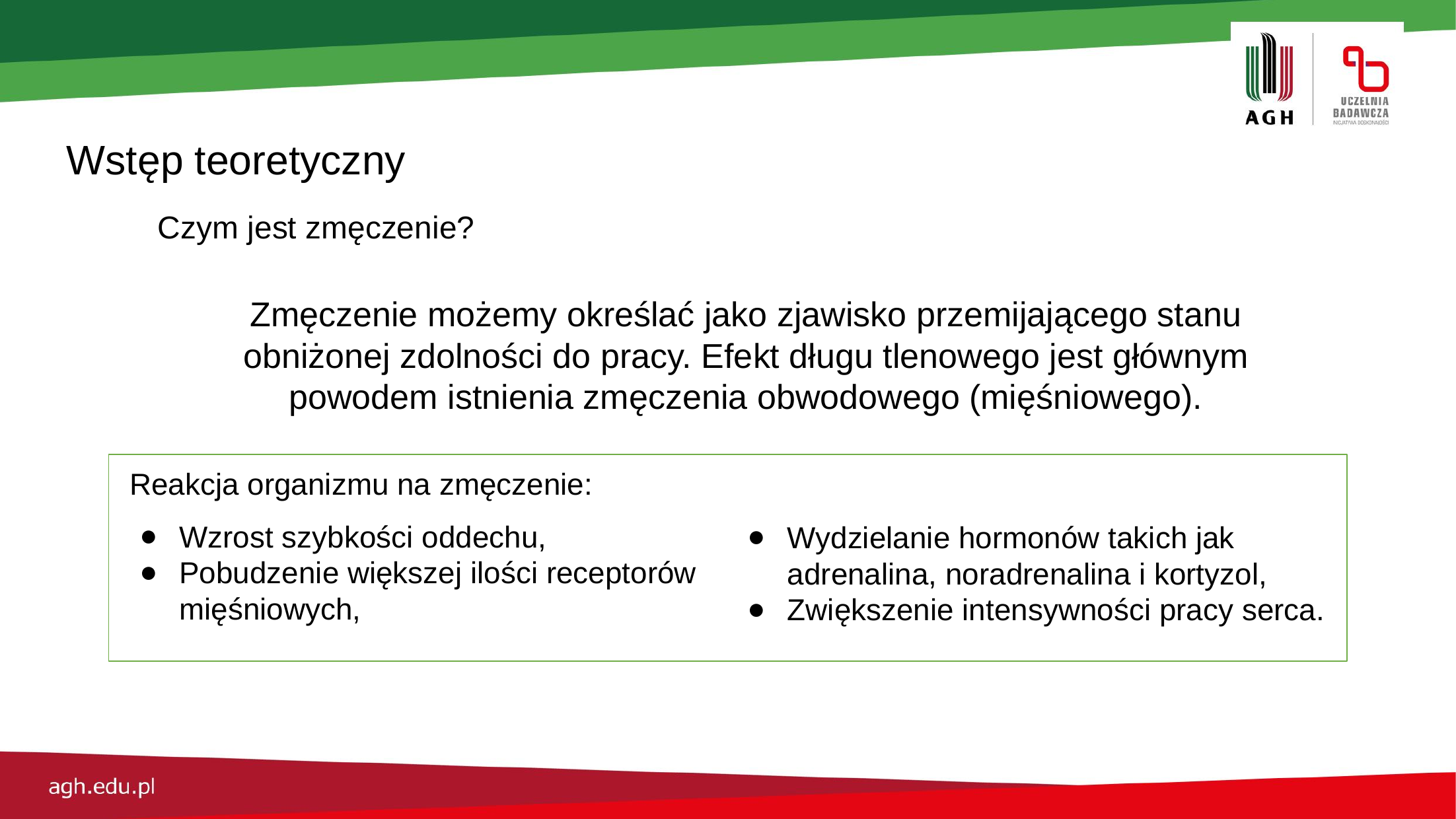

Wstęp teoretyczny
Czym jest zmęczenie?
Zmęczenie możemy określać jako zjawisko przemijającego stanu obniżonej zdolności do pracy. Efekt długu tlenowego jest głównym powodem istnienia zmęczenia obwodowego (mięśniowego).

Reakcja organizmu na zmęczenie:
Wzrost szybkości oddechu,
Pobudzenie większej ilości receptorów mięśniowych,
Wydzielanie hormonów takich jak adrenalina, noradrenalina i kortyzol,
Zwiększenie intensywności pracy serca.